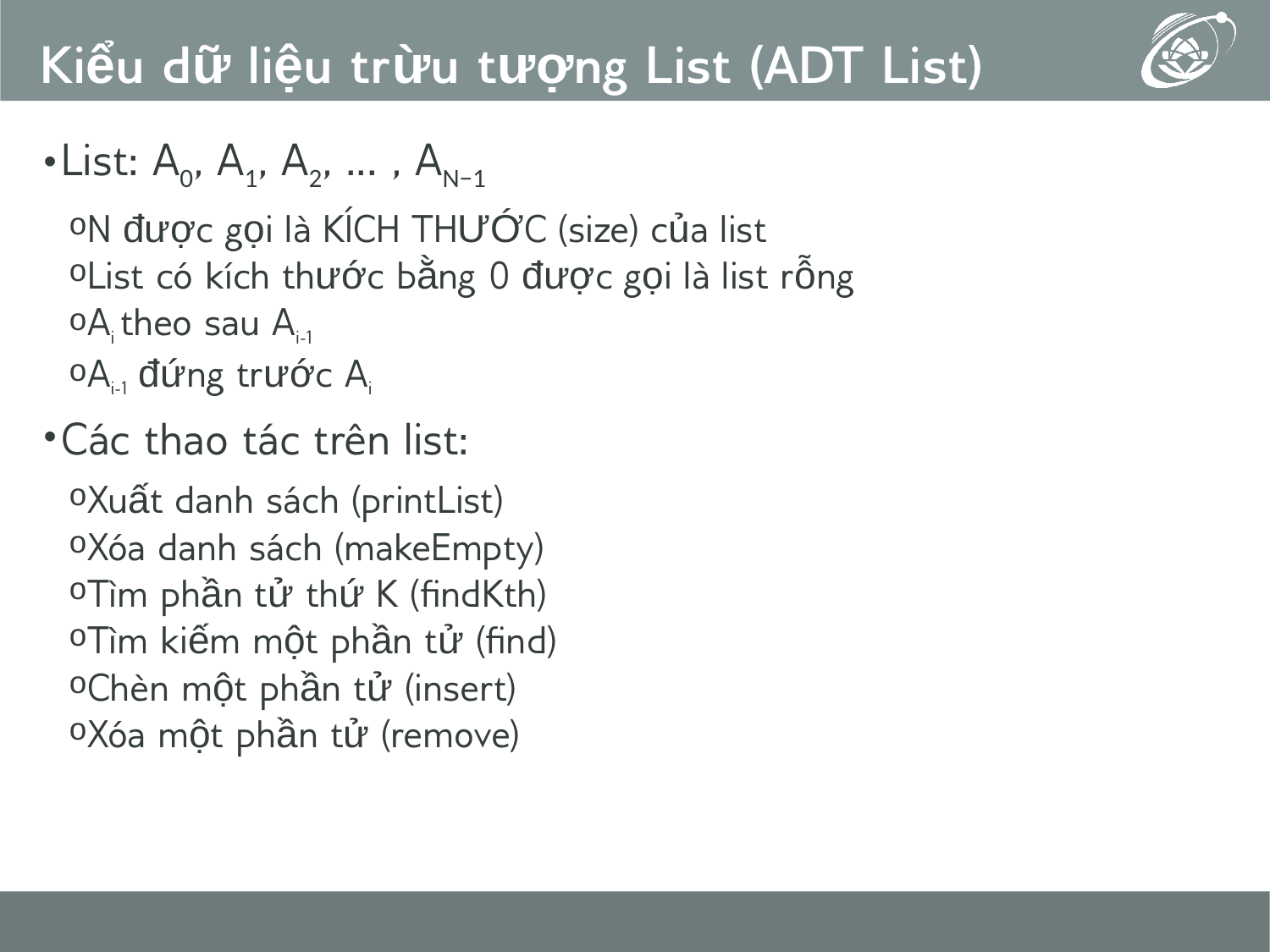

# Kiểu dữ liệu trừu tượng List (ADT List)
List: A0, A1, A2, ... , AN−1
N được gọi là KÍCH THƯỚC (size) của list
List có kích thước bằng 0 được gọi là list rỗng
Ai theo sau Ai-1
Ai-1 đứng trước Ai
Các thao tác trên list:
Xuất danh sách (printList)
Xóa danh sách (makeEmpty)
Tìm phần tử thứ K (findKth)
Tìm kiếm một phần tử (find)
Chèn một phần tử (insert)
Xóa một phần tử (remove)